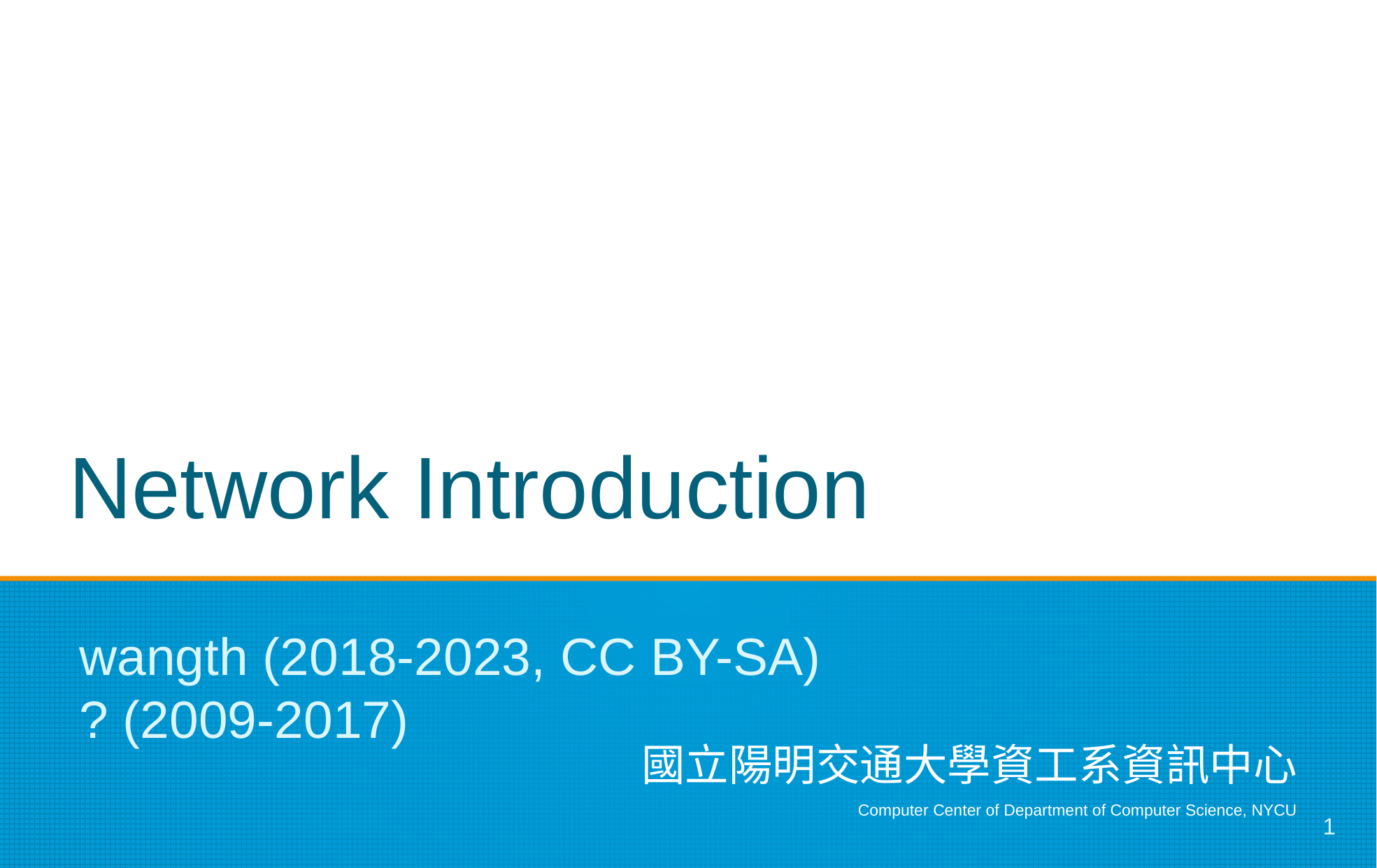

# Network Introduction
wangth (2018-2023, CC BY-SA)
? (2009-2017)
1